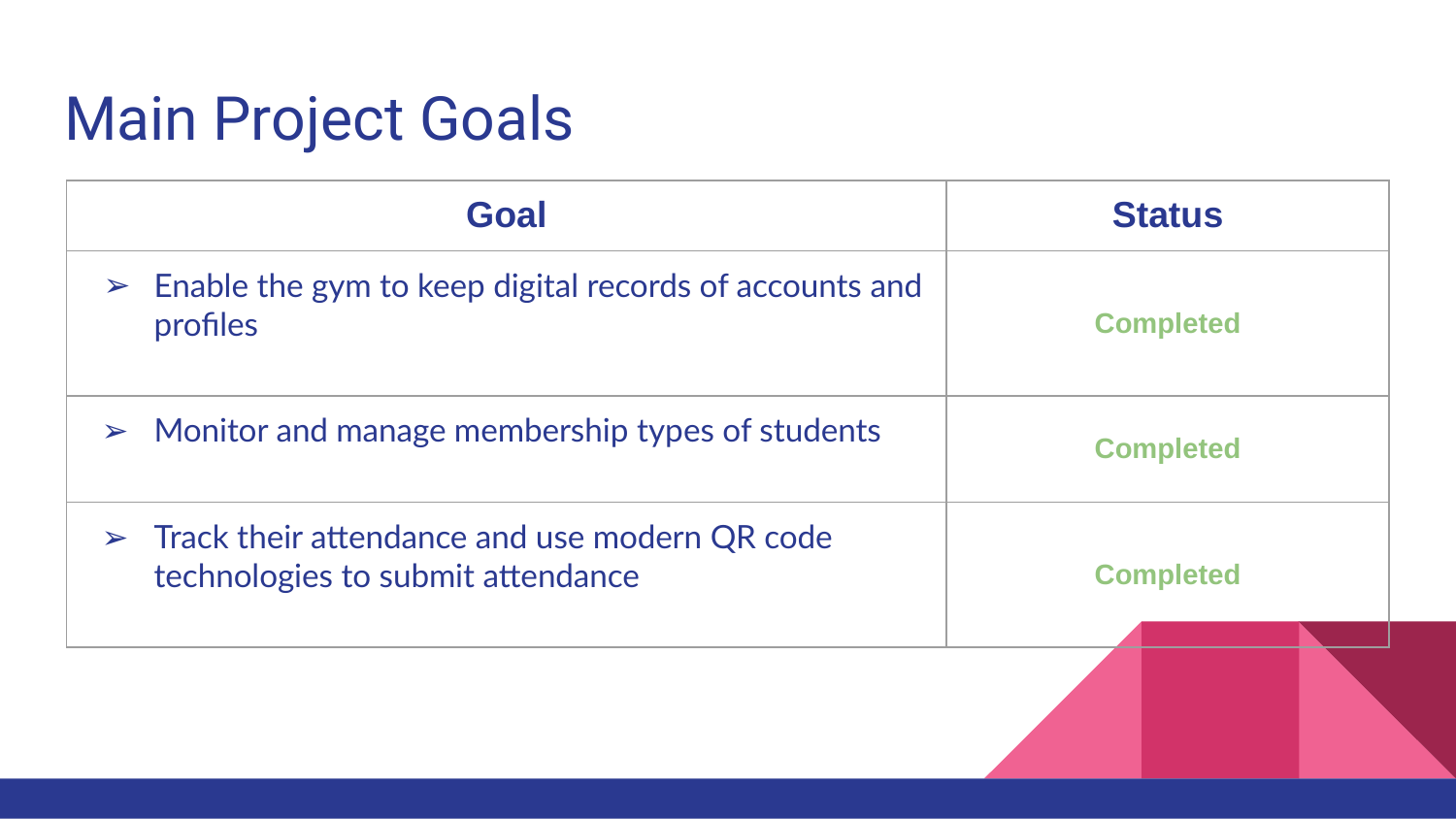

# Main Project Goals
| Goal | Status |
| --- | --- |
| Enable the gym to keep digital records of accounts and profiles | Completed |
| Monitor and manage membership types of students | Completed |
| Track their attendance and use modern QR code technologies to submit attendance | Completed |